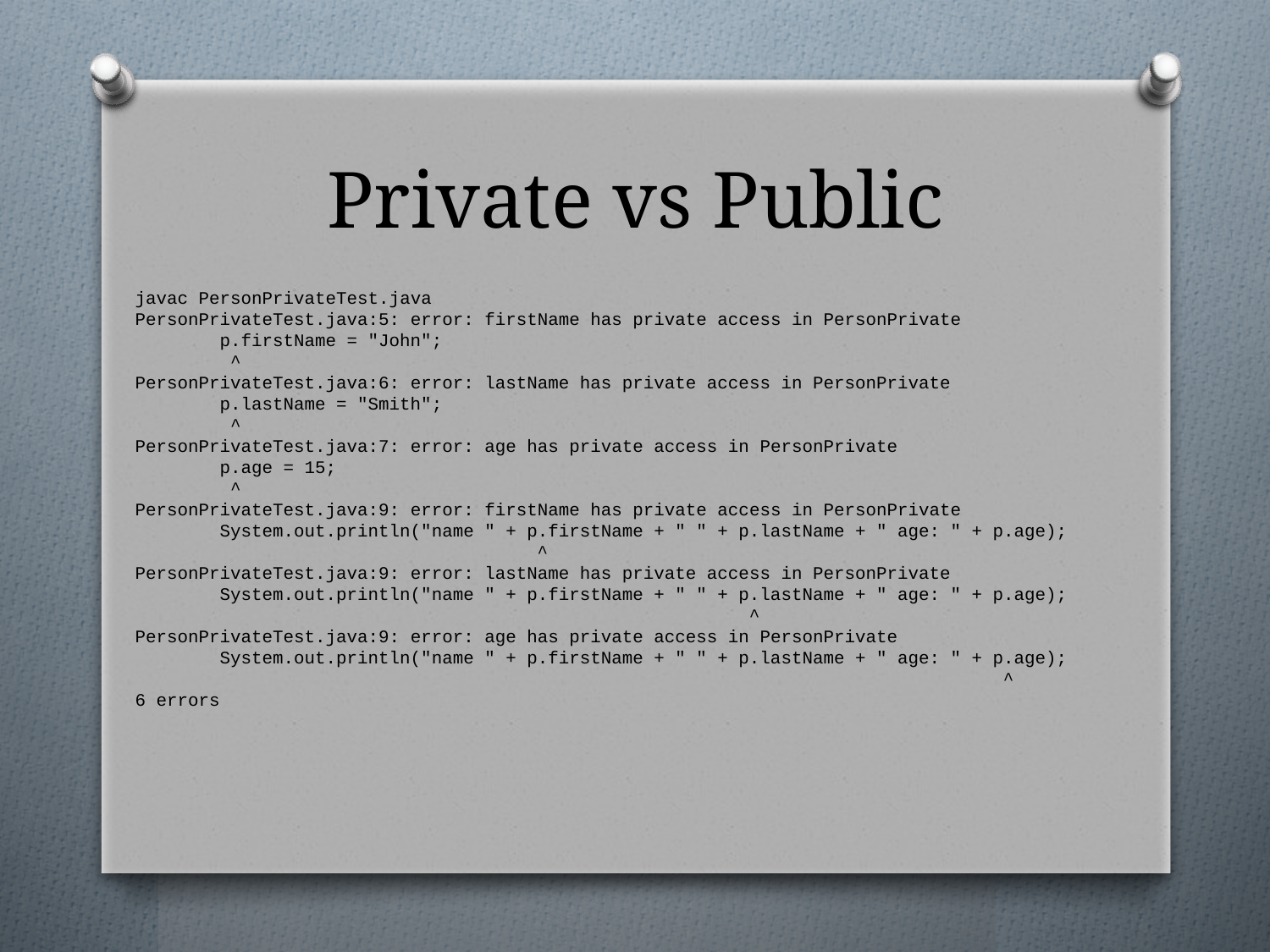

# Private vs Public
javac PersonPrivateTest.java
PersonPrivateTest.java:5: error: firstName has private access in PersonPrivate
        p.firstName = "John";
         ^
PersonPrivateTest.java:6: error: lastName has private access in PersonPrivate
        p.lastName = "Smith";
         ^
PersonPrivateTest.java:7: error: age has private access in PersonPrivate
        p.age = 15;
         ^
PersonPrivateTest.java:9: error: firstName has private access in PersonPrivate
        System.out.println("name " + p.firstName + " " + p.lastName + " age: " + p.age);
                                      ^
PersonPrivateTest.java:9: error: lastName has private access in PersonPrivate
        System.out.println("name " + p.firstName + " " + p.lastName + " age: " + p.age);
                                                          ^
PersonPrivateTest.java:9: error: age has private access in PersonPrivate
        System.out.println("name " + p.firstName + " " + p.lastName + " age: " + p.age);
                                                                                  ^
6 errors